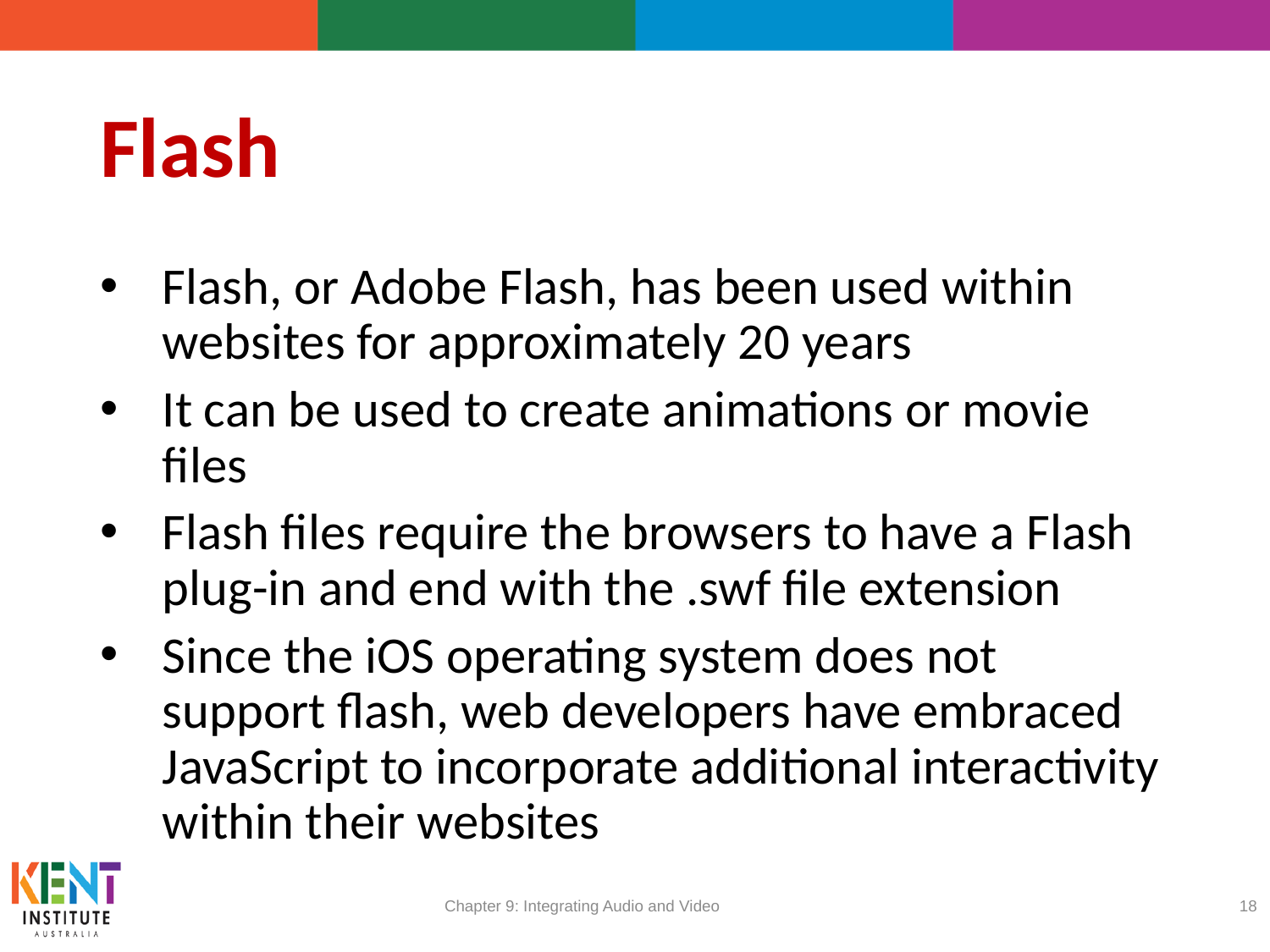

# Flash
Flash, or Adobe Flash, has been used within websites for approximately 20 years
It can be used to create animations or movie files
Flash files require the browsers to have a Flash plug-in and end with the .swf file extension
Since the iOS operating system does not support flash, web developers have embraced JavaScript to incorporate additional interactivity within their websites
Chapter 9: Integrating Audio and Video
18